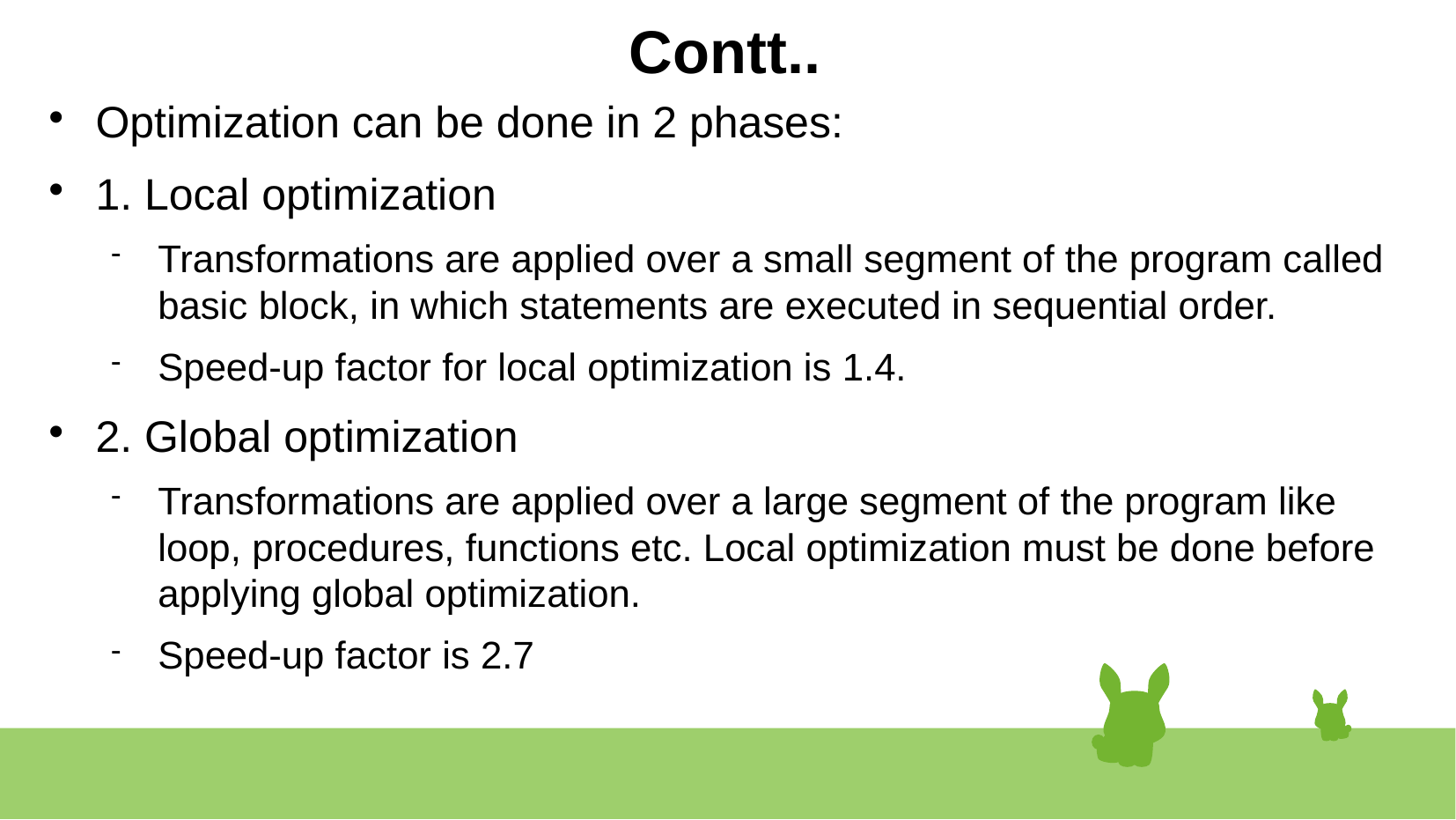

# Contt..
Optimization can be done in 2 phases:
1. Local optimization
Transformations are applied over a small segment of the program called basic block, in which statements are executed in sequential order.
Speed-up factor for local optimization is 1.4.
2. Global optimization
Transformations are applied over a large segment of the program like loop, procedures, functions etc. Local optimization must be done before applying global optimization.
Speed-up factor is 2.7